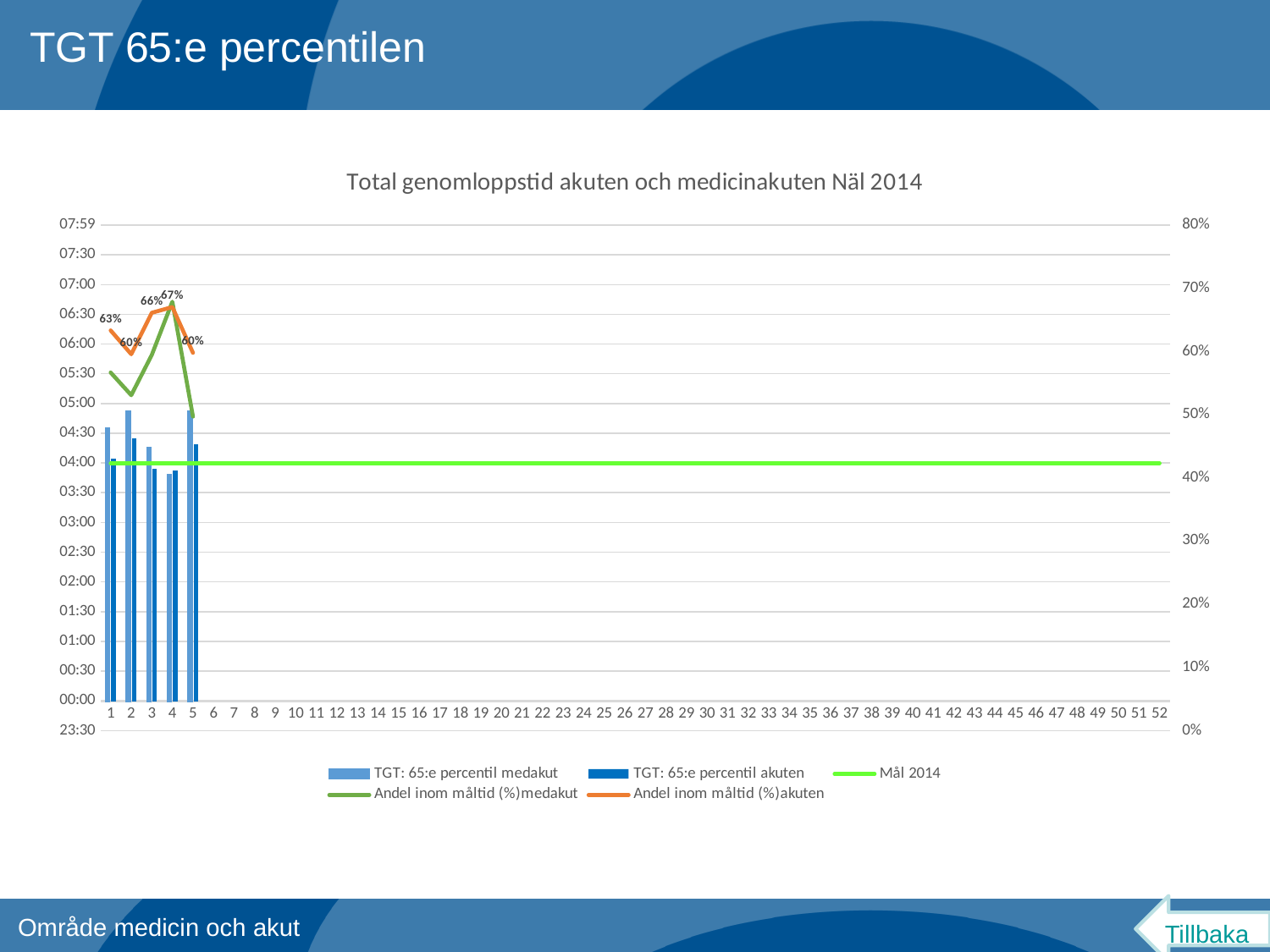

TGT 65:e percentilen

### Chart: Total genomloppstid akuten och medicinakuten Näl 2014

| Category | TGT: 65:e percentil medakut | TGT: 65:e percentil akuten | Mål 2014 | Andel inom måltid (%)medakut | Andel inom måltid (%)akuten |
|---|---|---|---|---|---|
| 1 | 0.19166666666666665 | 0.17013888888888887 | 0.16666666666666666 | 0.566793893129771 | 0.6333630686886709 |
| 2 | 0.20354166666666665 | 0.184375 | 0.16666666666666666 | 0.5308411214953271 | 0.5957049486461251 |
| 3 | 0.17777777777777778 | 0.16284722222222223 | 0.16666666666666666 | 0.5946462715105163 | 0.6612749762131304 |
| 4 | 0.15902777777777777 | 0.16194444444444447 | 0.16666666666666666 | 0.6788990825688074 | 0.6703741152679474 |
| 5 | 0.20319444444444443 | 0.1798611111111111 | 0.16666666666666666 | 0.49707602339181284 | 0.5980565371024735 |
| 6 | None | None | 0.16666666666666666 | None | None |
| 7 | None | None | 0.16666666666666666 | None | None |
| 8 | None | None | 0.16666666666666666 | None | None |
| 9 | None | None | 0.16666666666666666 | None | None |
| 10 | None | None | 0.16666666666666666 | None | None |
| 11 | None | None | 0.16666666666666666 | None | None |
| 12 | None | None | 0.16666666666666666 | None | None |
| 13 | None | None | 0.16666666666666666 | None | None |
| 14 | None | None | 0.16666666666666666 | None | None |
| 15 | None | None | 0.16666666666666666 | None | None |
| 16 | None | None | 0.16666666666666666 | None | None |
| 17 | None | None | 0.16666666666666666 | None | None |
| 18 | None | None | 0.16666666666666666 | None | None |
| 19 | None | None | 0.16666666666666666 | None | None |
| 20 | None | None | 0.16666666666666666 | None | None |
| 21 | None | None | 0.16666666666666666 | None | None |
| 22 | None | None | 0.16666666666666666 | None | None |
| 23 | None | None | 0.16666666666666666 | None | None |
| 24 | None | None | 0.16666666666666666 | None | None |
| 25 | None | None | 0.16666666666666666 | None | None |
| 26 | None | None | 0.16666666666666666 | None | None |
| 27 | None | None | 0.16666666666666666 | None | None |
| 28 | None | None | 0.16666666666666666 | None | None |
| 29 | None | None | 0.16666666666666666 | None | None |
| 30 | None | None | 0.16666666666666666 | None | None |
| 31 | None | None | 0.16666666666666666 | None | None |
| 32 | None | None | 0.16666666666666666 | None | None |
| 33 | None | None | 0.16666666666666666 | None | None |
| 34 | None | None | 0.16666666666666666 | None | None |
| 35 | None | None | 0.16666666666666666 | None | None |
| 36 | None | None | 0.16666666666666666 | None | None |
| 37 | None | None | 0.16666666666666666 | None | None |
| 38 | None | None | 0.16666666666666666 | None | None |
| 39 | None | None | 0.16666666666666666 | None | None |
| 40 | None | None | 0.16666666666666666 | None | None |
| 41 | None | None | 0.16666666666666666 | None | None |
| 42 | None | None | 0.16666666666666666 | None | None |
| 43 | None | None | 0.16666666666666666 | None | None |
| 44 | None | None | 0.16666666666666666 | None | None |
| 45 | None | None | 0.16666666666666666 | None | None |
| 46 | None | None | 0.16666666666666666 | None | None |
| 47 | None | None | 0.16666666666666666 | None | None |
| 48 | None | None | 0.16666666666666666 | None | None |
| 49 | None | None | 0.16666666666666666 | None | None |
| 50 | None | None | 0.16666666666666666 | None | None |
| 51 | None | None | 0.16666666666666666 | None | None |
| 52 | None | None | 0.16666666666666666 | None | None |
Tillbaka